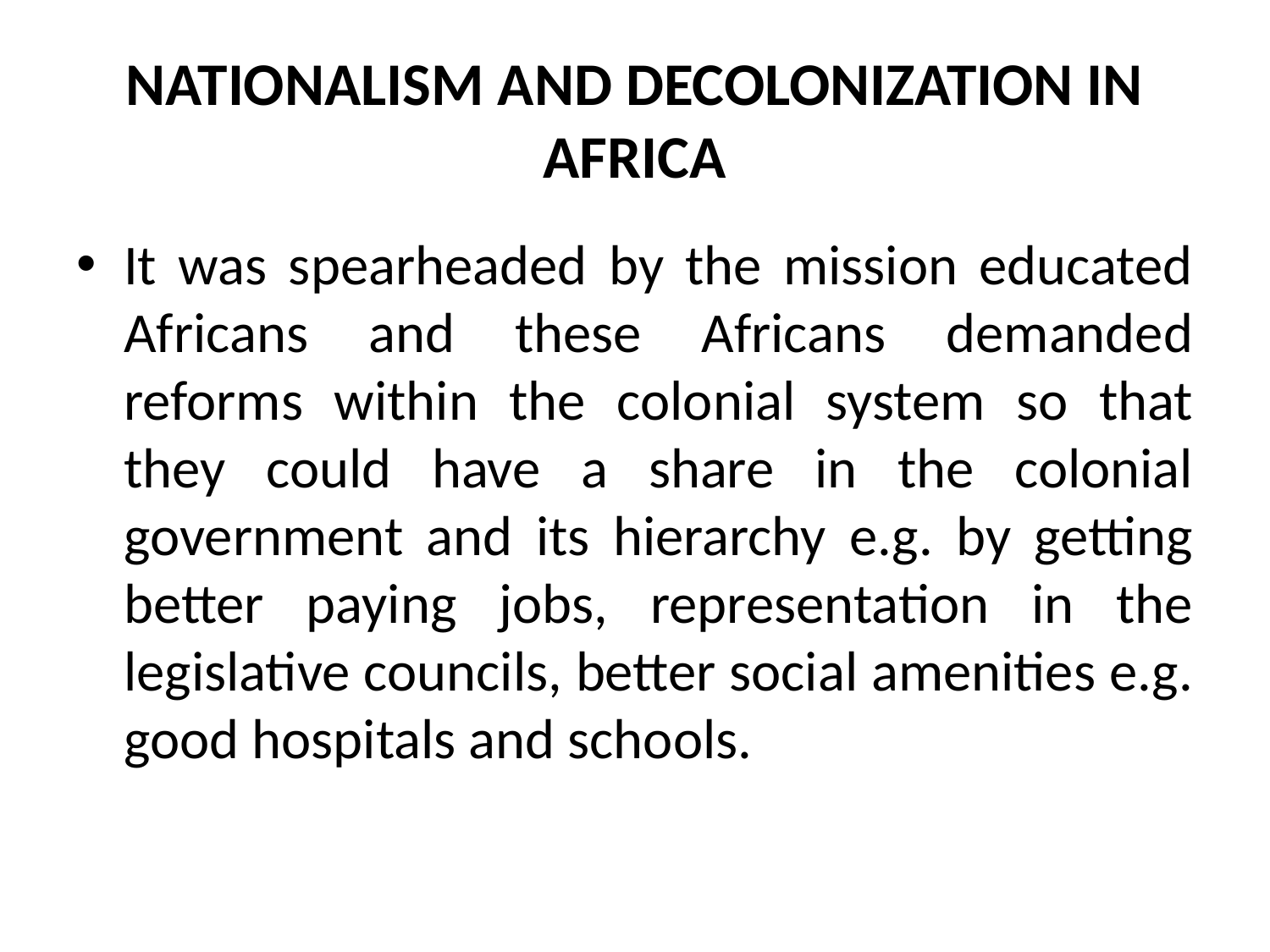

# NATIONALISM AND DECOLONIZATION IN AFRICA
It was spearheaded by the mission educated Africans and these Africans demanded reforms within the colonial system so that they could have a share in the colonial government and its hierarchy e.g. by getting better paying jobs, representation in the legislative councils, better social amenities e.g. good hospitals and schools.